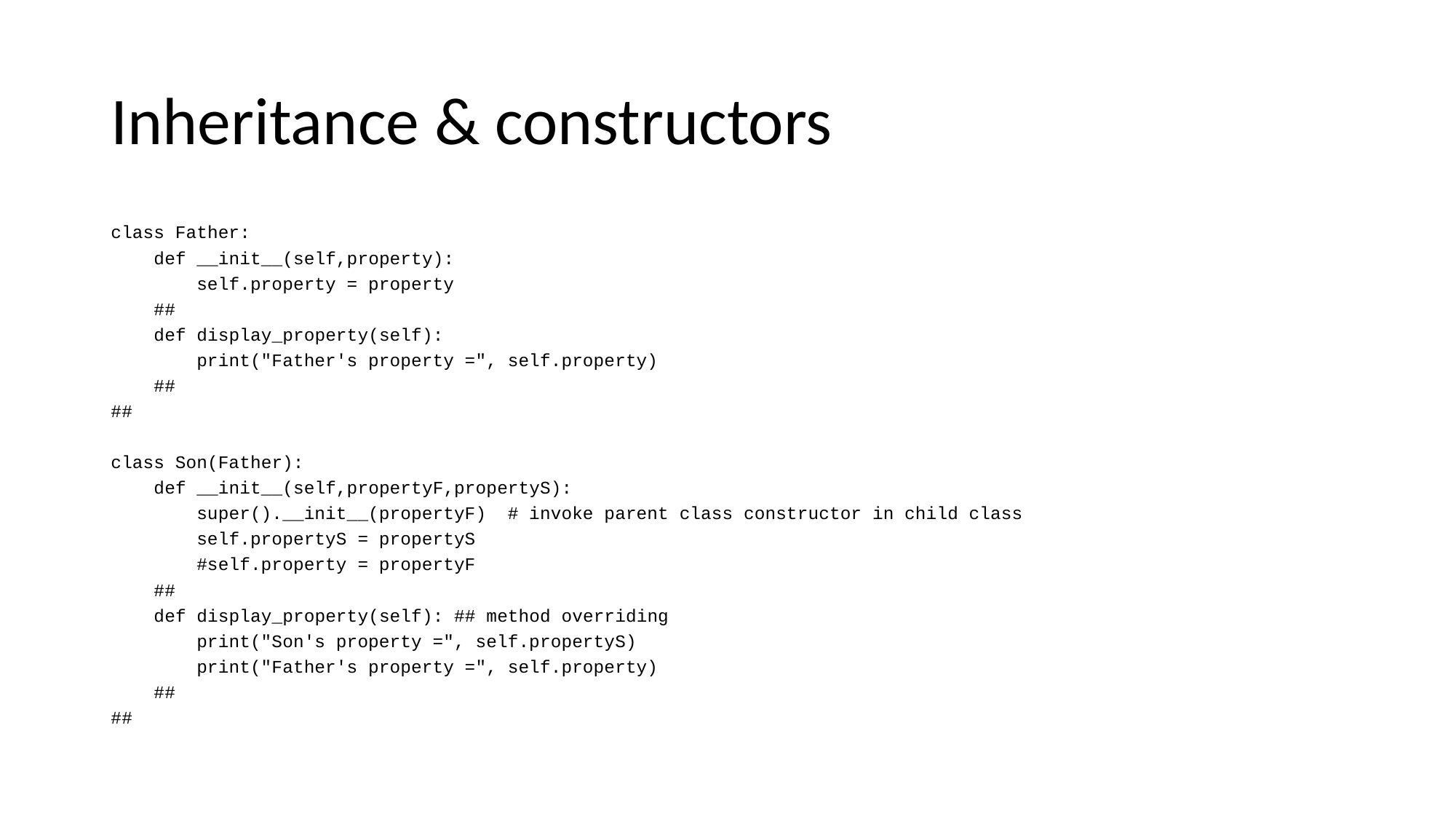

# Inheritance & constructors
class Father:
    def __init__(self,property):
        self.property = property
    ##
    def display_property(self):
        print("Father's property =", self.property)
    ##
##

class Son(Father):
    def __init__(self,propertyF,propertyS):
        super().__init__(propertyF)  # invoke parent class constructor in child class
        self.propertyS = propertyS
        #self.property = propertyF
    ##
    def display_property(self): ## method overriding
        print("Son's property =", self.propertyS)
        print("Father's property =", self.property)
    ##
##